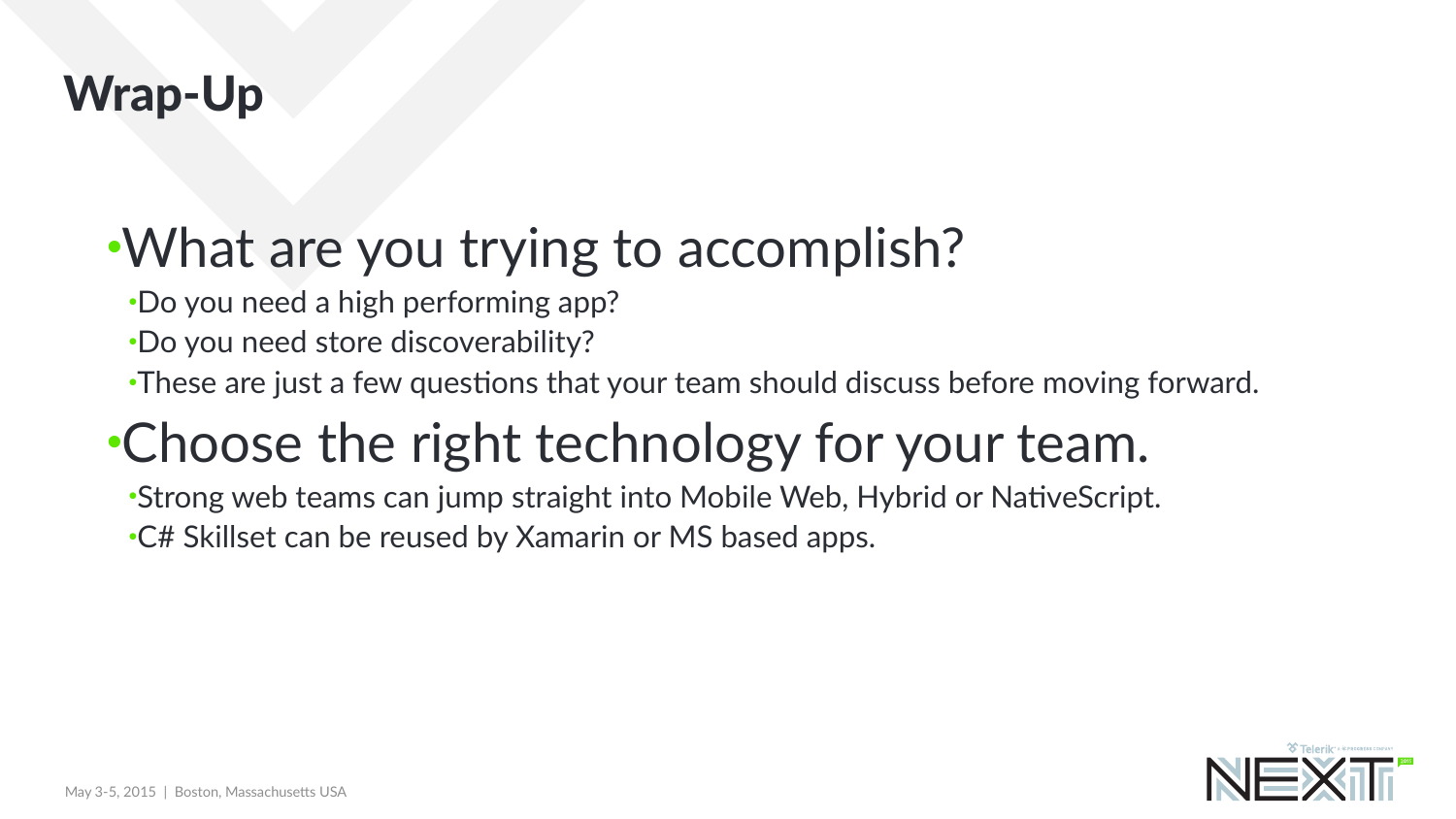

# Wrap-Up
What are you trying to accomplish?
Do you need a high performing app?
Do you need store discoverability?
These are just a few questions that your team should discuss before moving forward.
Choose the right technology for your team.
Strong web teams can jump straight into Mobile Web, Hybrid or NativeScript.
C# Skillset can be reused by Xamarin or MS based apps.